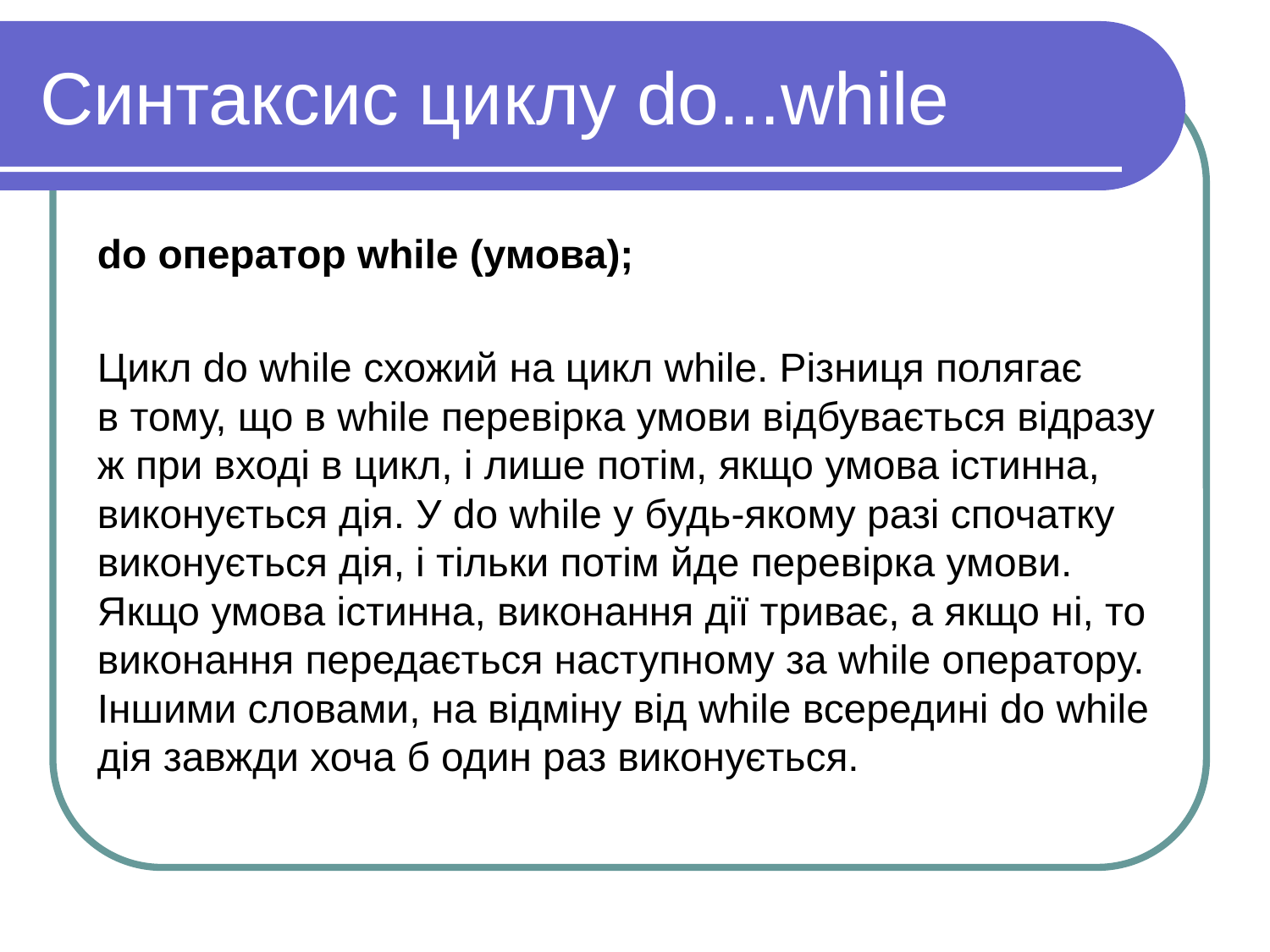

# Синтаксис циклу do...while
do оператор while (умова);

Цикл do while схожий на цикл while. Різниця полягає      в тому, що в while перевірка умови відбувається відразу ж при вході в цикл, і лише потім, якщо умова істинна, виконується дія. У do while у будь-якому разі спочатку виконується дія, і тільки потім йде перевірка умови. Якщо умова істинна, виконання дії триває, а якщо ні, то виконання передається наступному за while оператору. Іншими словами, на відміну від while всередині do while дія завжди хоча б один раз виконується.